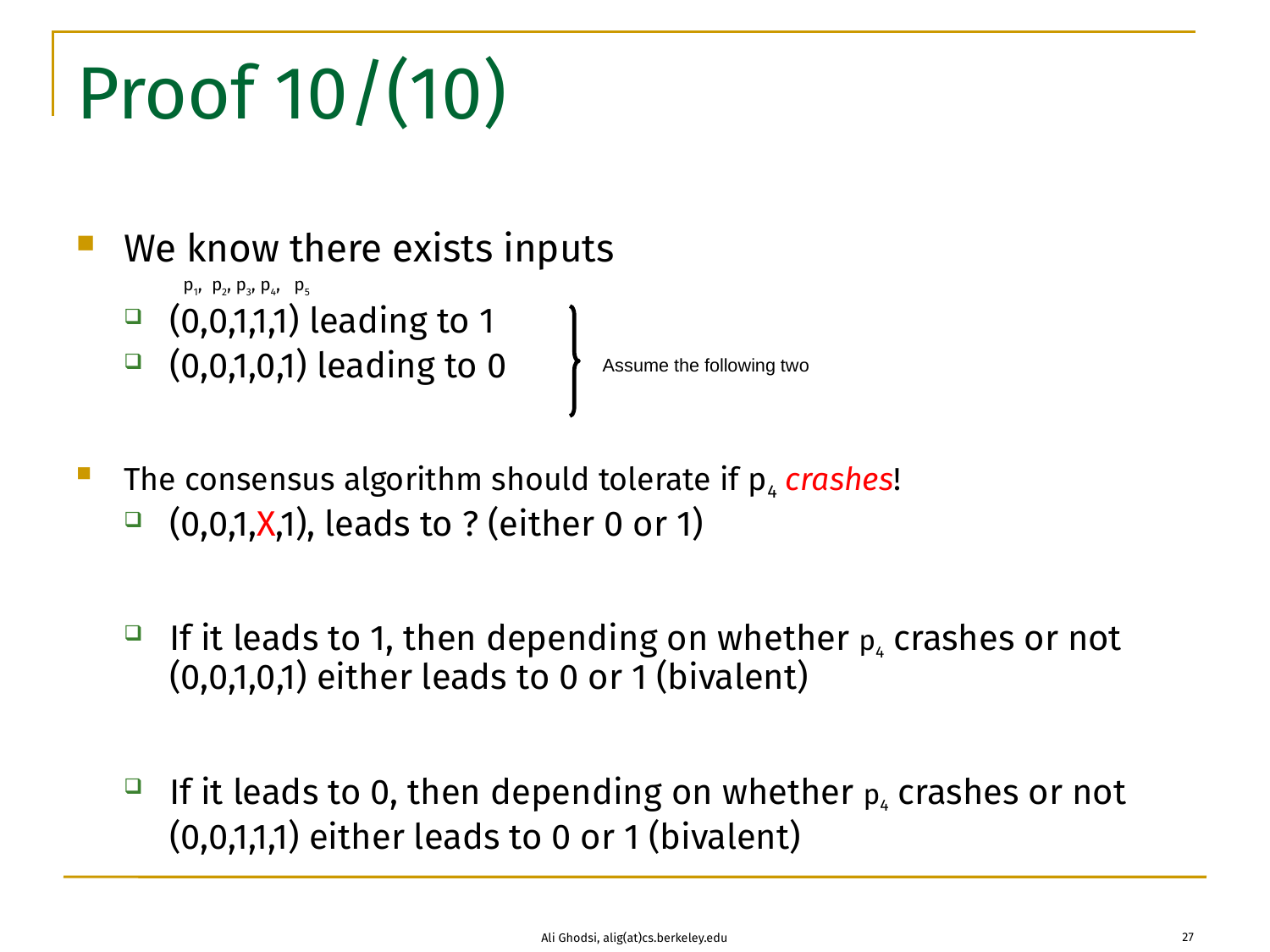

# Proof 10/(10)
We know there exists inputs
	   p1,  p2, p3, p4,   p5
(0,0,1,1,1) leading to 1
(0,0,1,0,1) leading to 0

The consensus algorithm should tolerate if p4 crashes!
(0,0,1,X,1), leads to ? (either 0 or 1)

If it leads to 1, then depending on whether p4 crashes or not (0,0,1,0,1) either leads to 0 or 1 (bivalent)

If it leads to 0, then depending on whether p4 crashes or not
	(0,0,1,1,1) either leads to 0 or 1 (bivalent)

Assume the following two
27
Ali Ghodsi, alig(at)cs.berkeley.edu